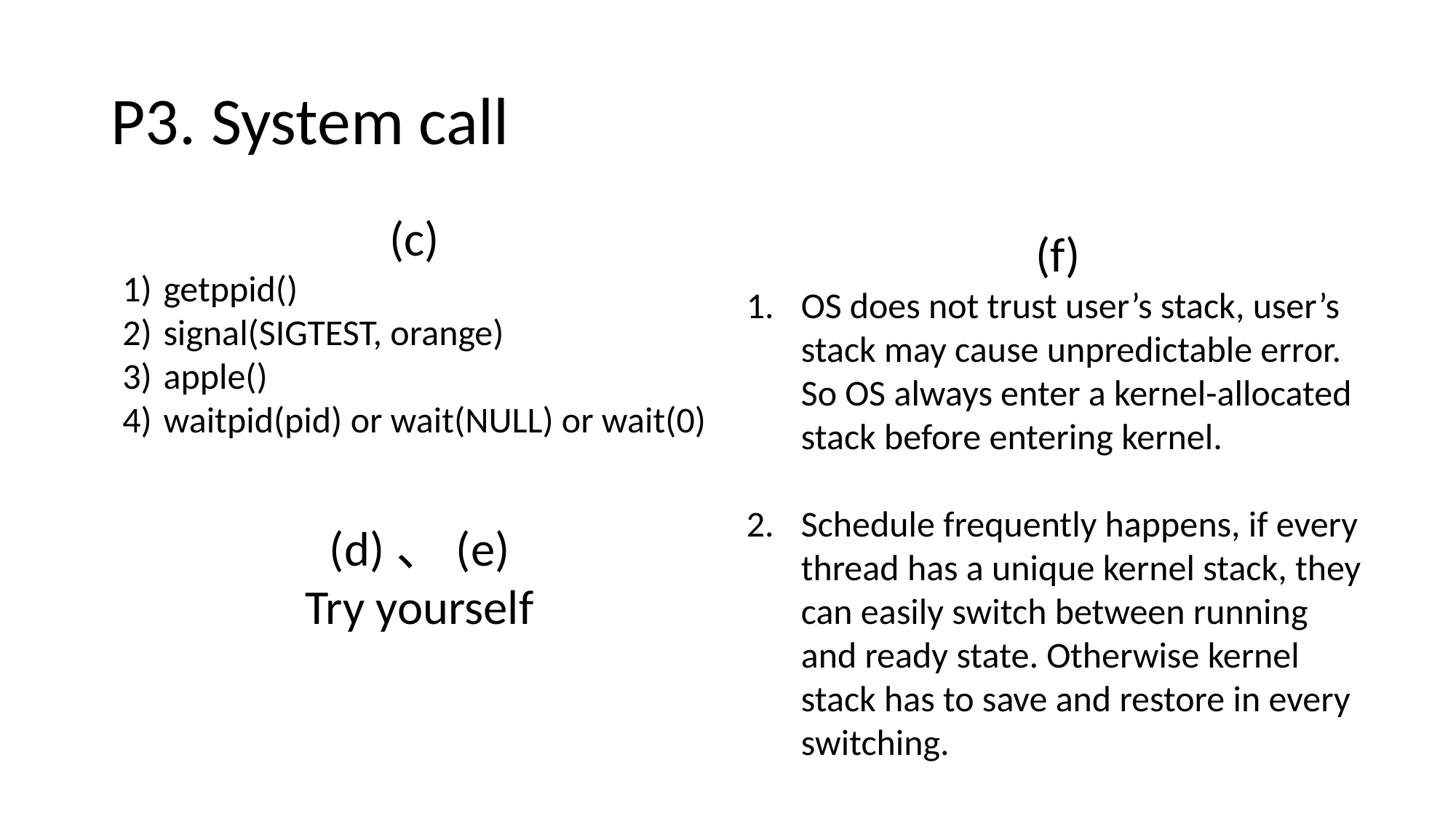

# P3. System call
(c)
getppid()
signal(SIGTEST, orange)
apple()
waitpid(pid) or wait(NULL) or wait(0)
(f)
OS does not trust user’s stack, user’s stack may cause unpredictable error. So OS always enter a kernel-allocated stack before entering kernel.

Schedule frequently happens, if every thread has a unique kernel stack, they can easily switch between running and ready state. Otherwise kernel stack has to save and restore in every switching.
(d)、(e)
Try yourself